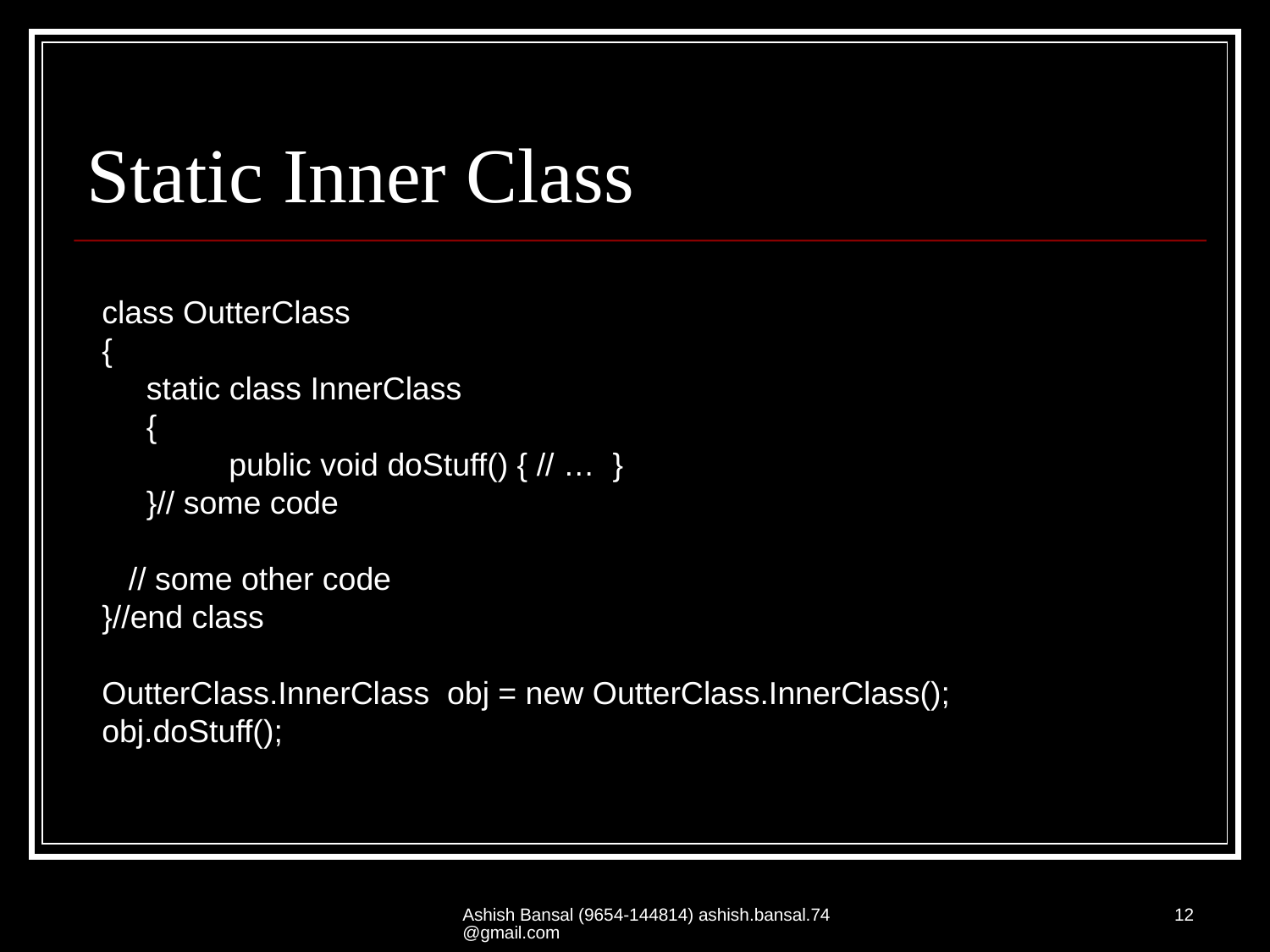

# Static Inner Class
class OutterClass
{
     static class InnerClass
     {
	public void doStuff() { // …  }
     }// some code

   // some other code
}//end class

OutterClass.InnerClass  obj = new OutterClass.InnerClass();
obj.doStuff();
Ashish Bansal (9654-144814) ashish.bansal.74@gmail.com
12